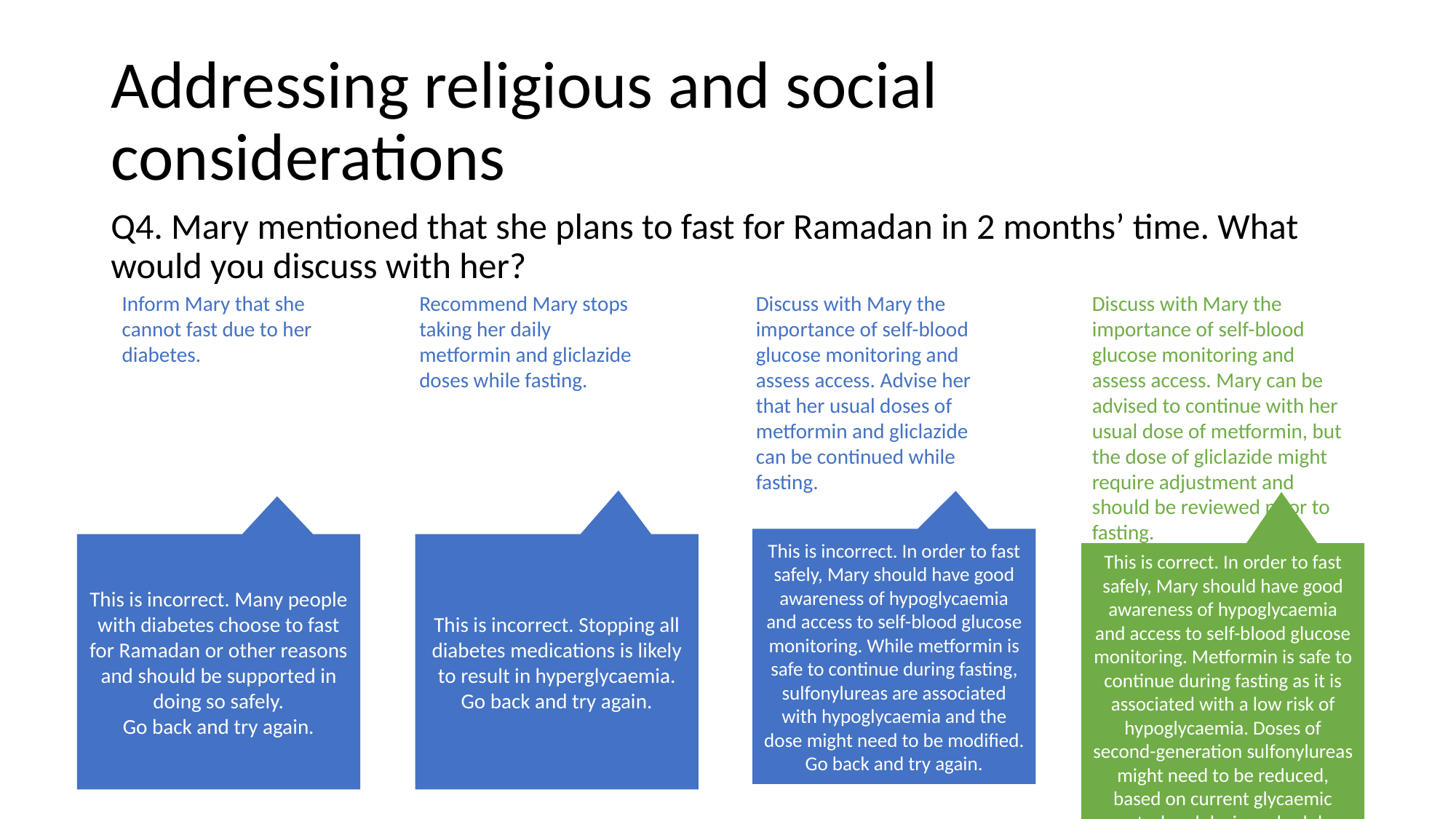

# Addressing religious and social considerations
Q4. Mary mentioned that she plans to fast for Ramadan in 2 months’ time. What would you discuss with her?
Inform Mary that she cannot fast due to her diabetes.
Recommend Mary stops taking her daily metformin and gliclazide doses while fasting.
Discuss with Mary the importance of self-blood glucose monitoring and assess access. Mary can be advised to continue with her usual dose of metformin, but the dose of gliclazide might require adjustment and should be reviewed prior to fasting.
Discuss with Mary the importance of self-blood glucose monitoring and assess access. Advise her that her usual doses of metformin and gliclazide can be continued while fasting.
This is incorrect. In order to fast safely, Mary should have good awareness of hypoglycaemia and access to self-blood glucose monitoring. While metformin is safe to continue during fasting, sulfonylureas are associated with hypoglycaemia and the dose might need to be modified.
Go back and try again.
This is incorrect. Stopping all diabetes medications is likely to result in hyperglycaemia.
Go back and try again.
This is incorrect. Many people with diabetes choose to fast for Ramadan or other reasons and should be supported in doing so safely.
Go back and try again.
This is correct. In order to fast safely, Mary should have good awareness of hypoglycaemia and access to self-blood glucose monitoring. Metformin is safe to continue during fasting as it is associated with a low risk of hypoglycaemia. Doses of second-generation sulfonylureas might need to be reduced, based on current glycaemic control and dosing schedule.
Continue to the next stage.